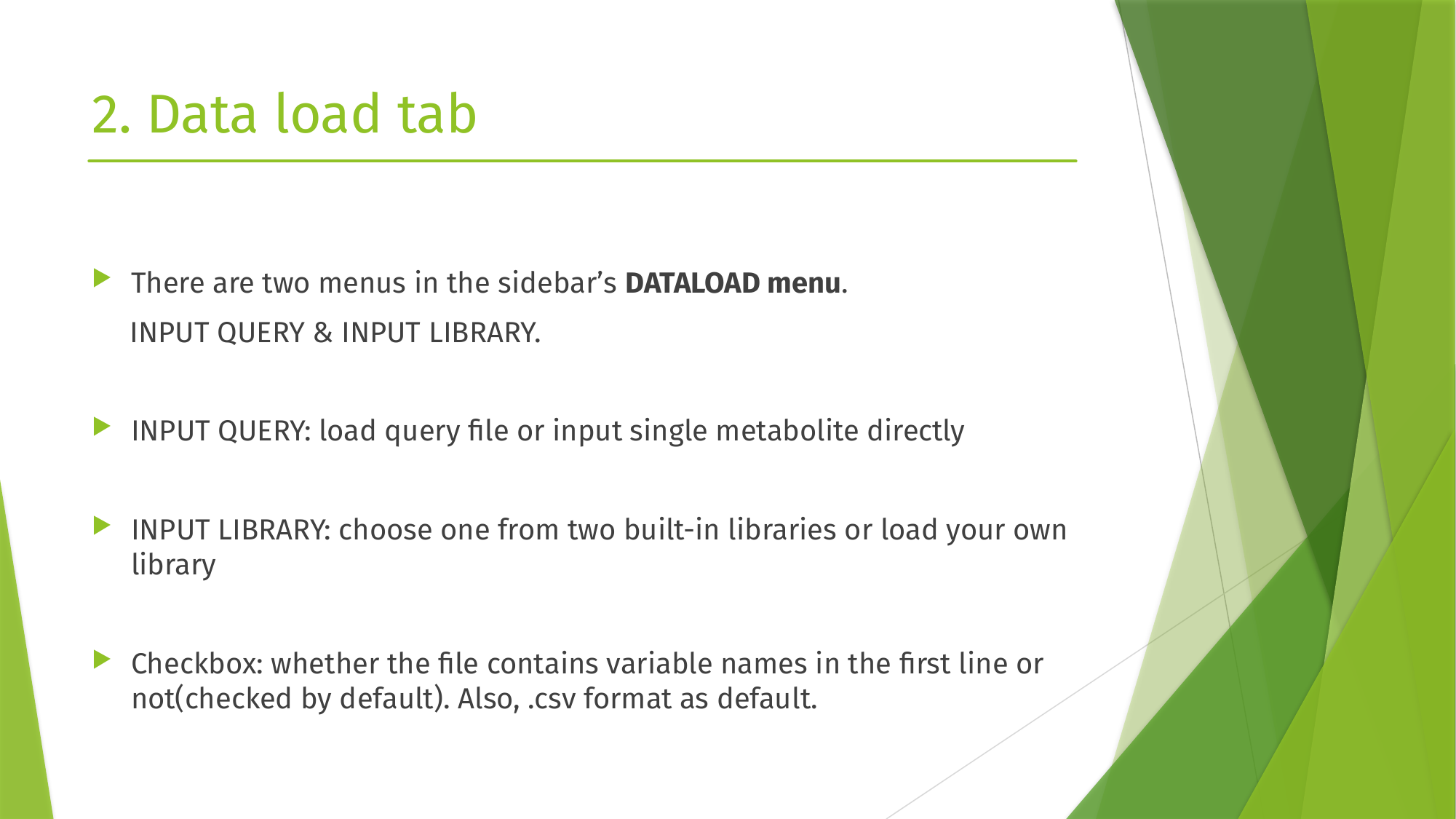

# 2. Data load tab
There are two menus in the sidebar’s DATALOAD menu.
     INPUT QUERY & INPUT LIBRARY.

INPUT QUERY: load query file or input single metabolite directly

INPUT LIBRARY: choose one from two built-in libraries or load your own library

Checkbox: whether the file contains variable names in the first line or not(checked by default). Also, .csv format as default.